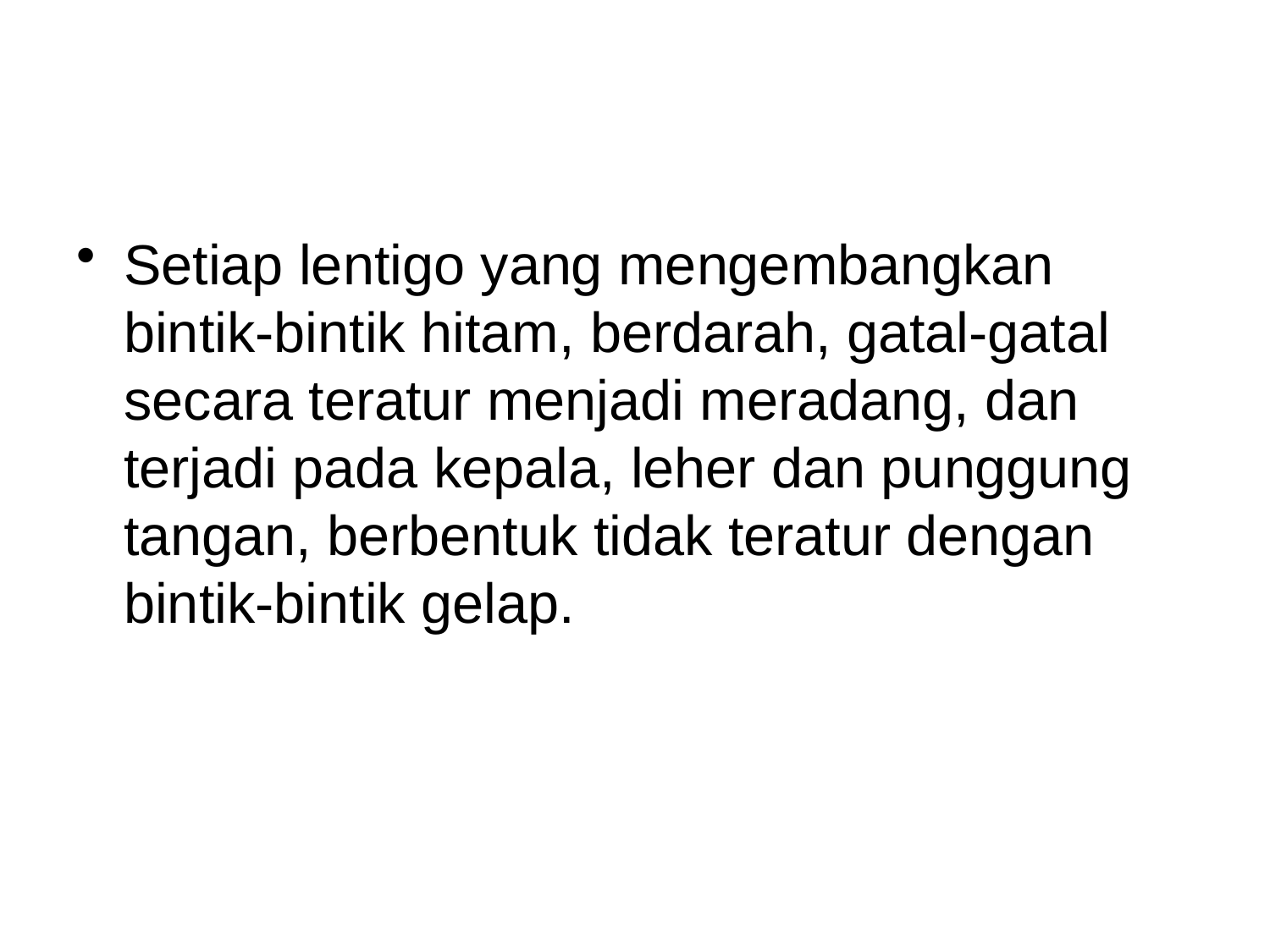

#
Setiap lentigo yang mengembangkan bintik-bintik hitam, berdarah, gatal-gatal secara teratur menjadi meradang, dan terjadi pada kepala, leher dan punggung tangan, berbentuk tidak teratur dengan bintik-bintik gelap.